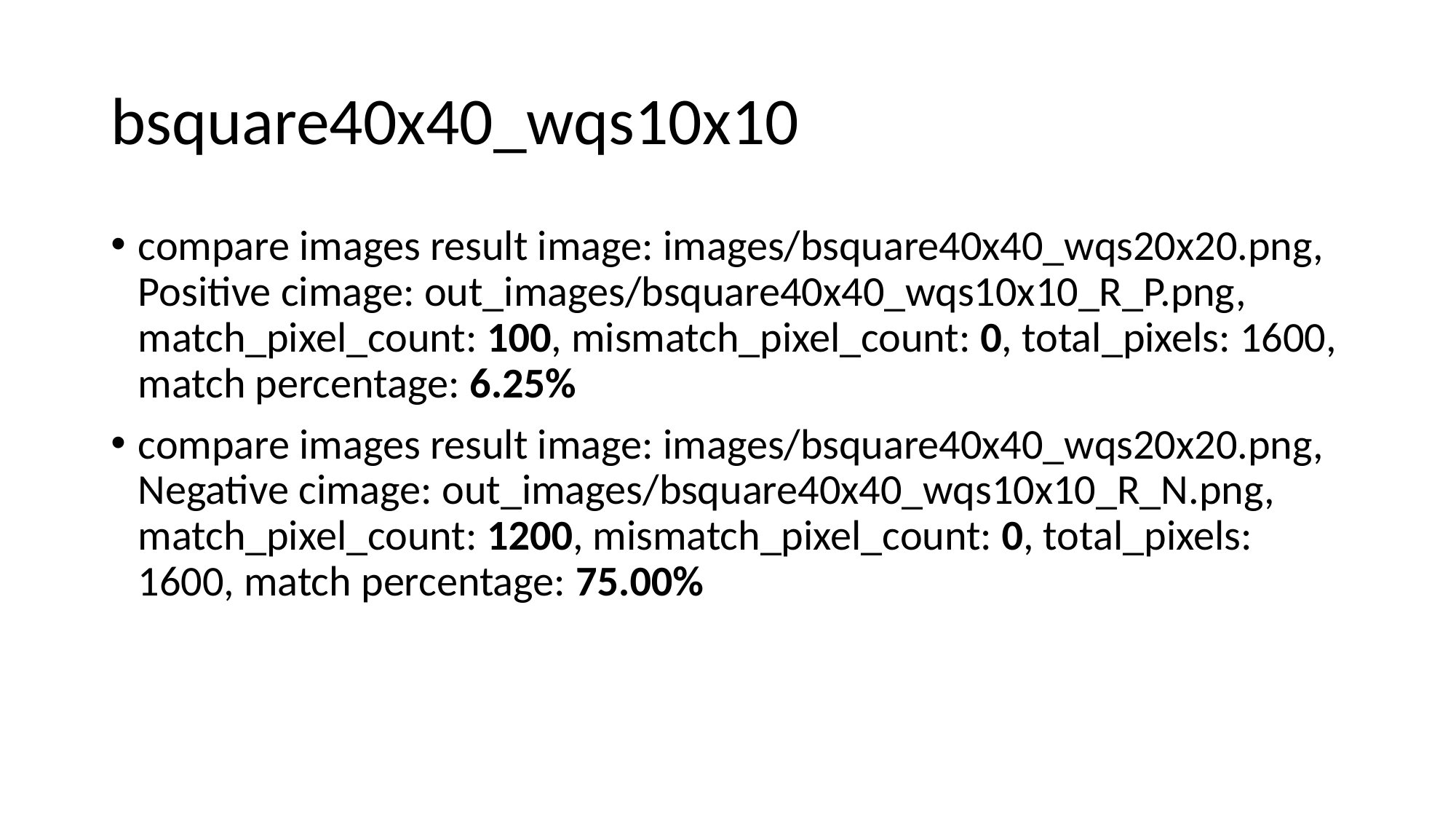

# bsquare40x40_wqs10x10
compare images result image: images/bsquare40x40_wqs20x20.png, Positive cimage: out_images/bsquare40x40_wqs10x10_R_P.png, match_pixel_count: 100, mismatch_pixel_count: 0, total_pixels: 1600, match percentage: 6.25%
compare images result image: images/bsquare40x40_wqs20x20.png, Negative cimage: out_images/bsquare40x40_wqs10x10_R_N.png, match_pixel_count: 1200, mismatch_pixel_count: 0, total_pixels: 1600, match percentage: 75.00%